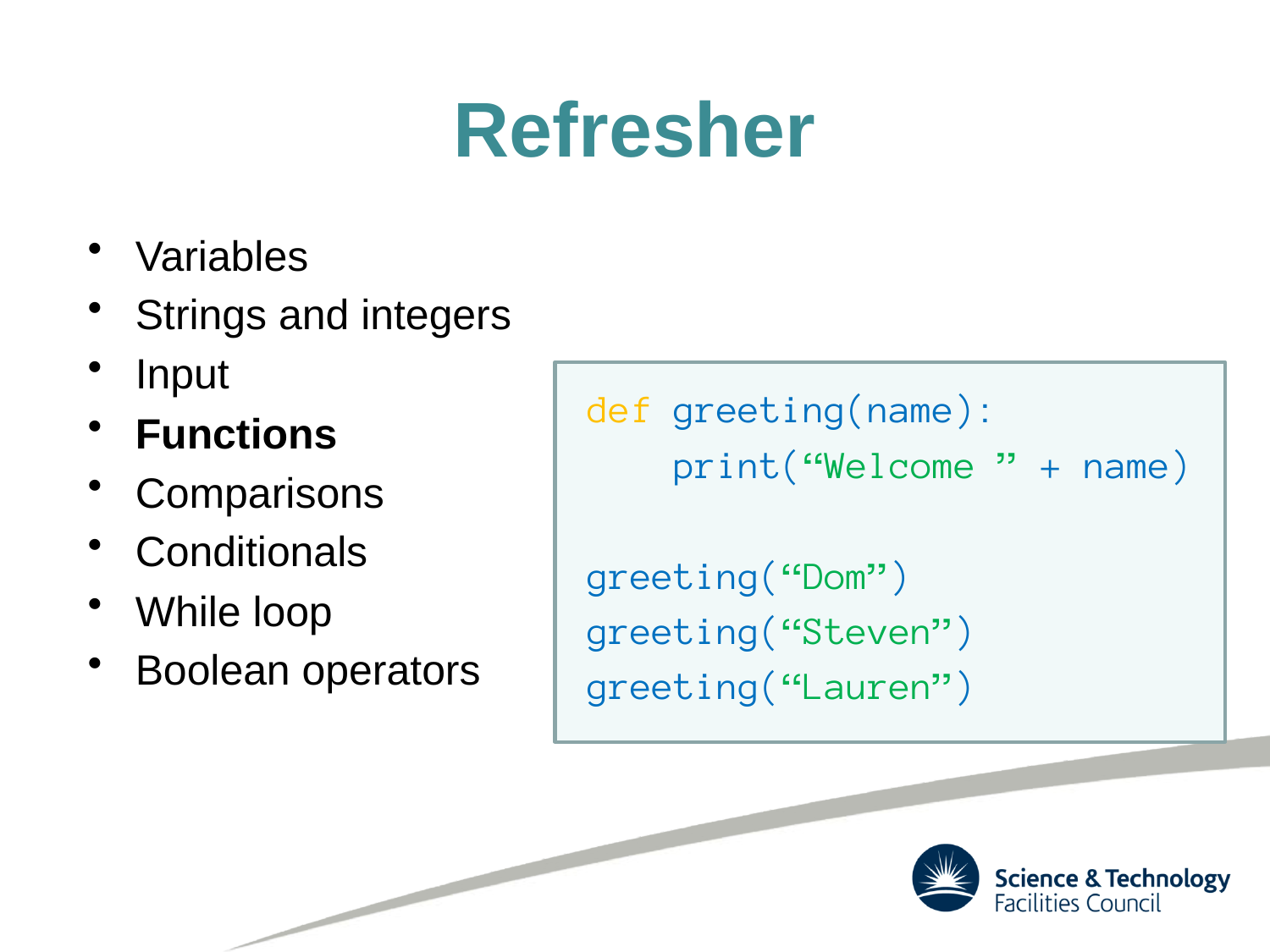

# Refresher
Variables
Strings and integers
Input
Functions
Comparisons
Conditionals
While loop
Boolean operators

def greeting(name):
    print(“Welcome ” + name)

greeting(“Dom”)
greeting(“Steven”)
greeting(“Lauren”)